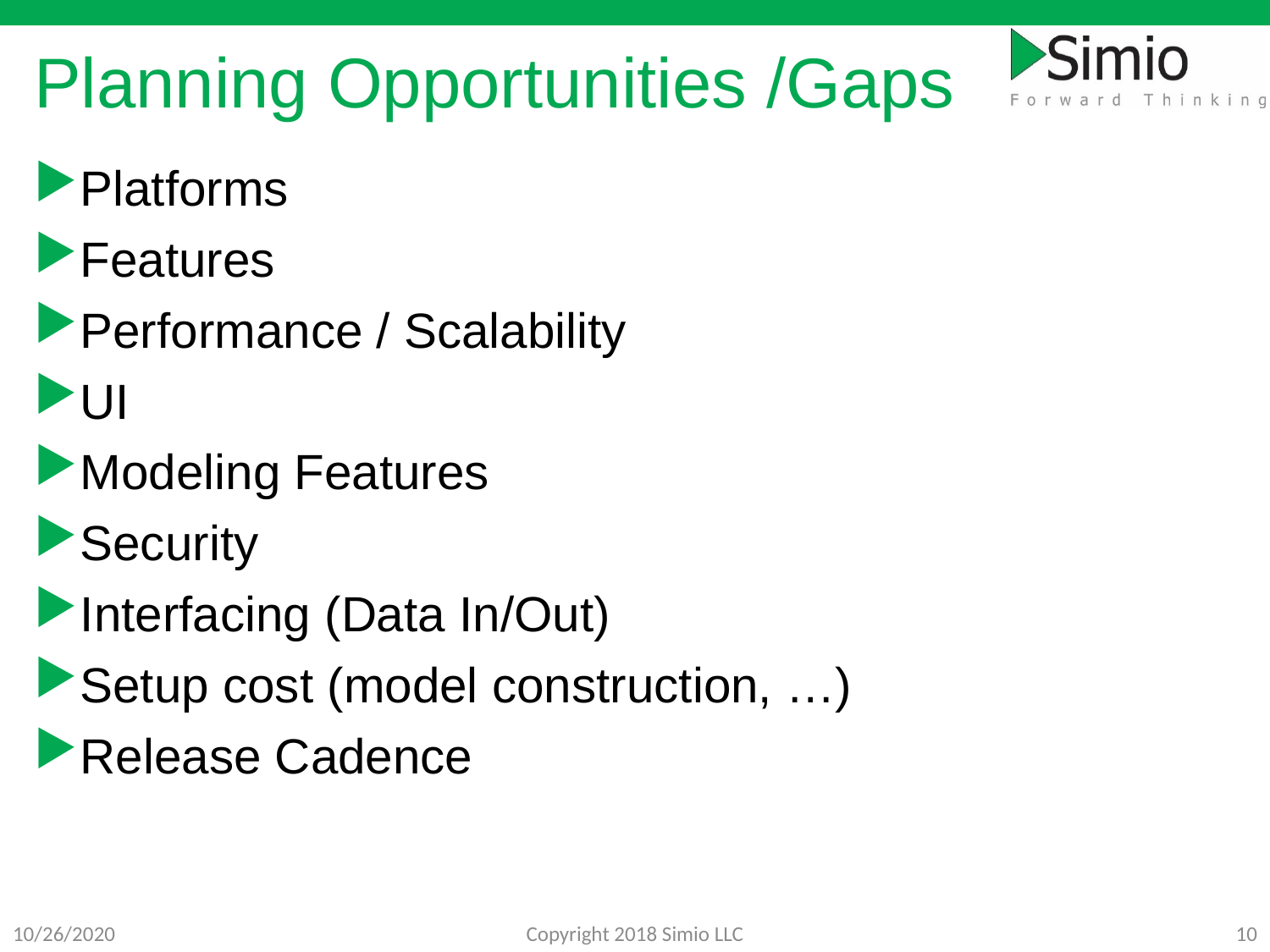

# Planning Opportunities /Gaps
Platforms
Features
Performance / Scalability
UI
Modeling Features
Security
Interfacing (Data In/Out)
Setup cost (model construction, …)
Release Cadence